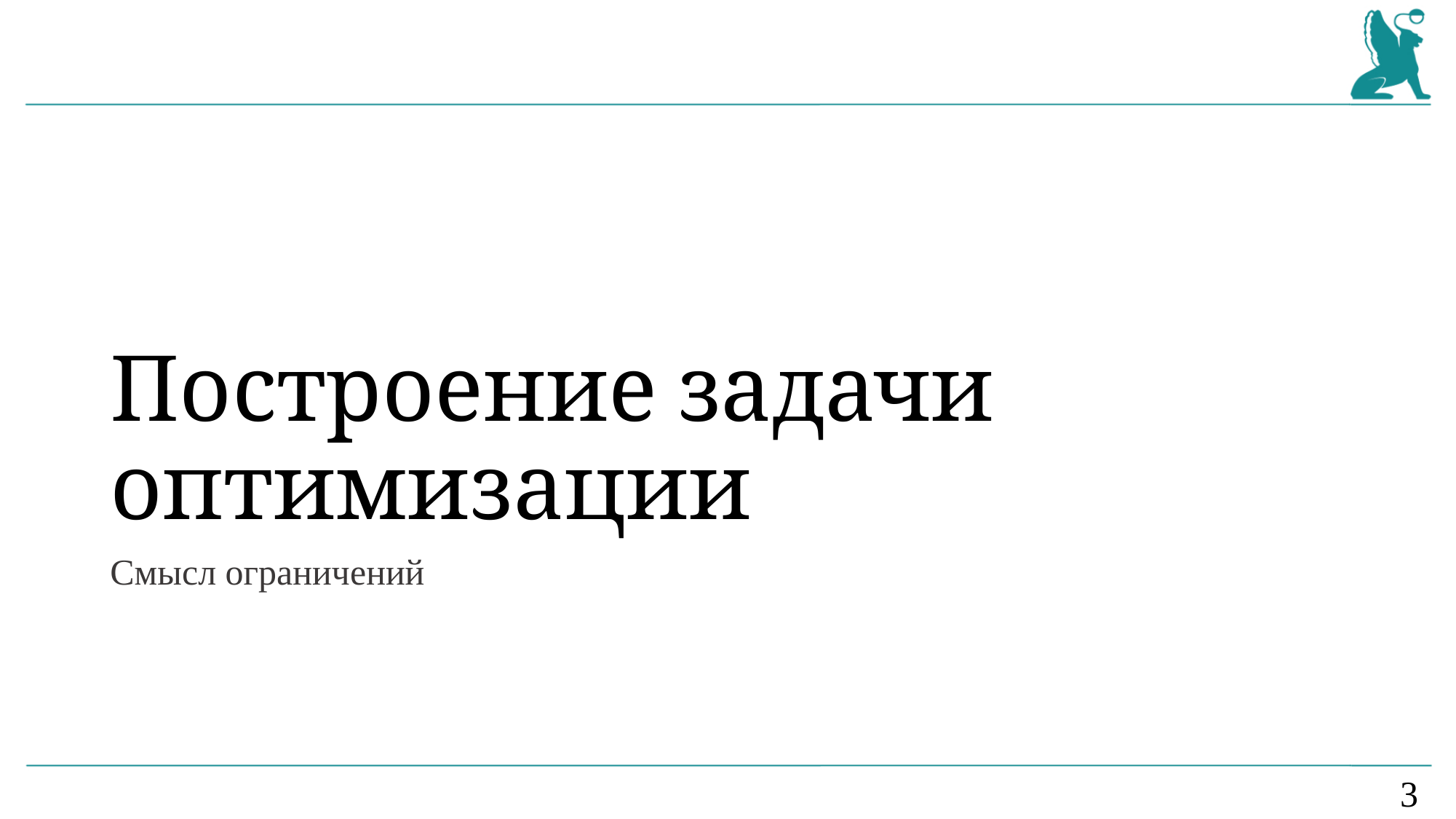

# Построение задачи оптимизации
Смысл ограничений
3